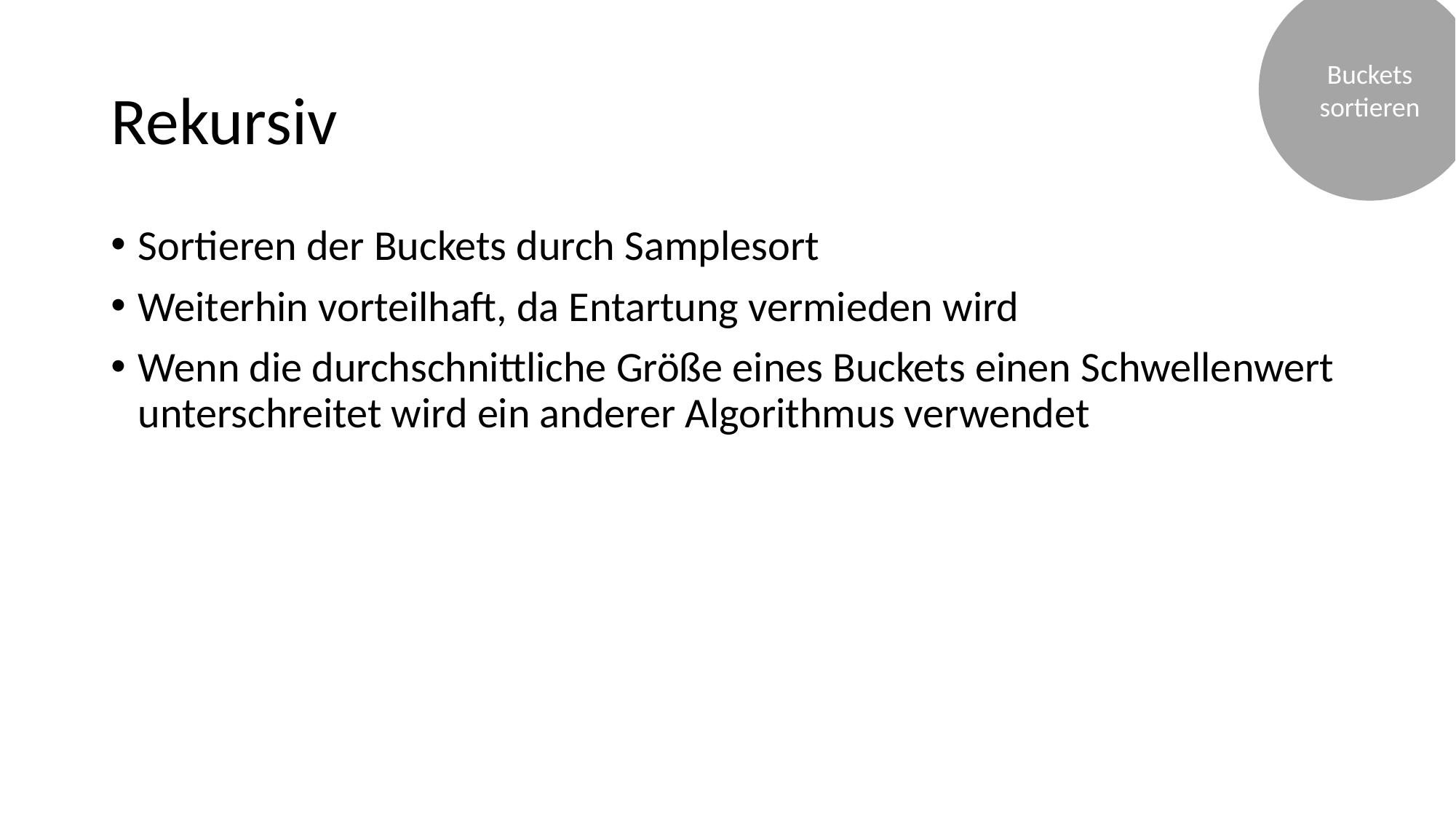

Buckets sortieren
# Rekursiv
Sortieren der Buckets durch Samplesort
Weiterhin vorteilhaft, da Entartung vermieden wird
Wenn die durchschnittliche Größe eines Buckets einen Schwellenwert unterschreitet wird ein anderer Algorithmus verwendet